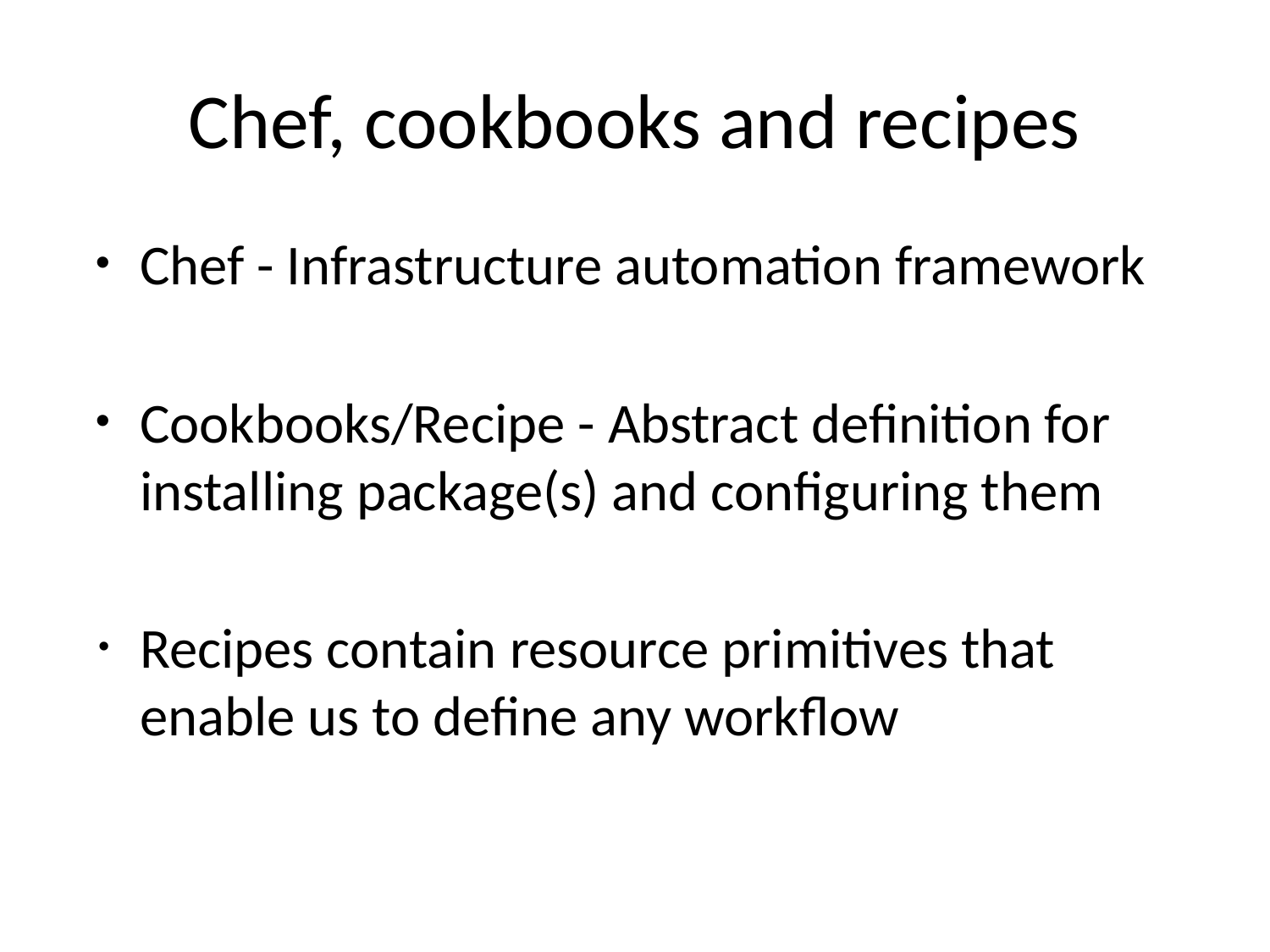

# Chef, cookbooks and recipes
Chef - Infrastructure automation framework

Cookbooks/Recipe - Abstract definition for installing package(s) and configuring them

Recipes contain resource primitives that enable us to define any workflow